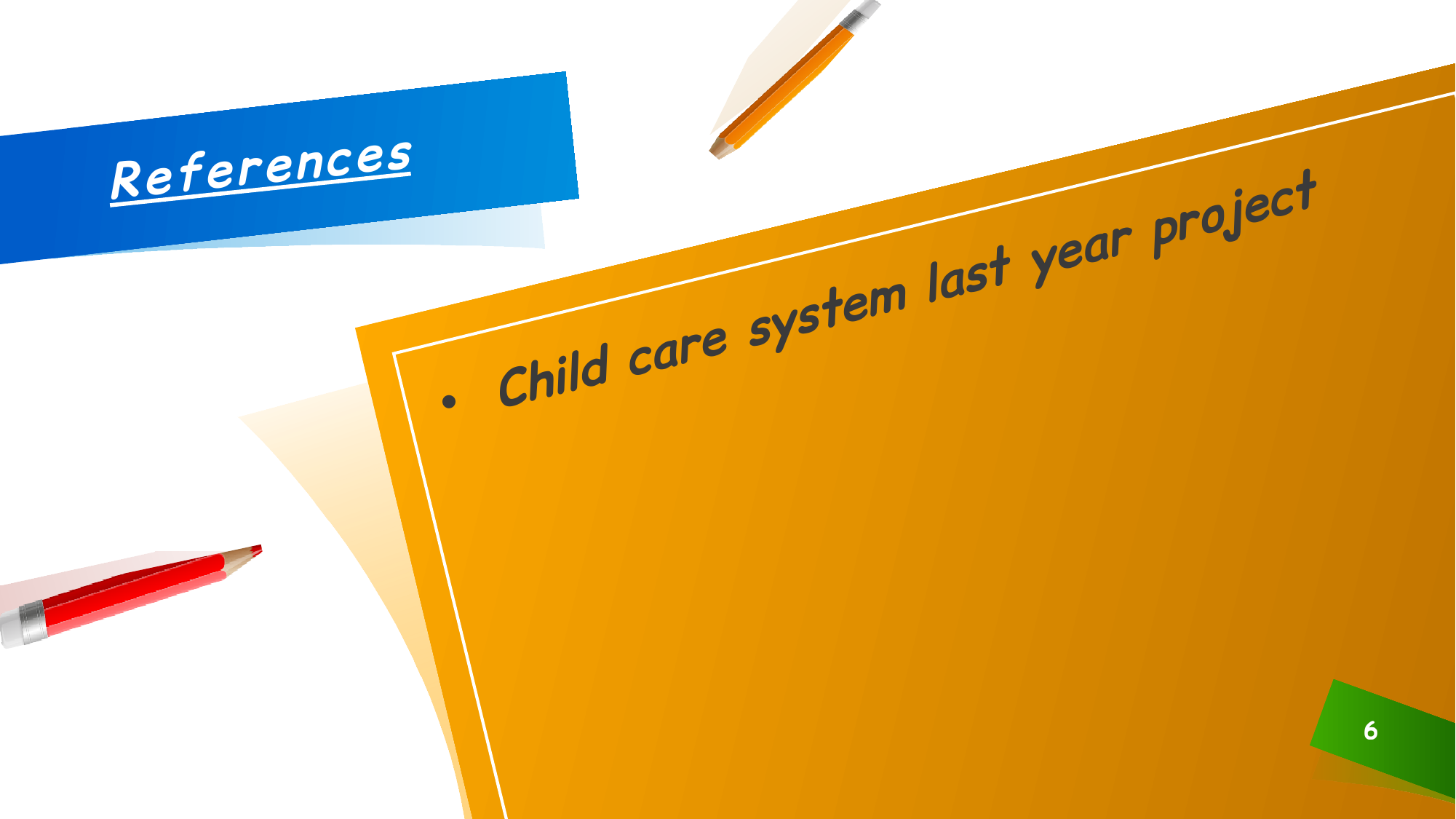

# References
Child care system last year project

6